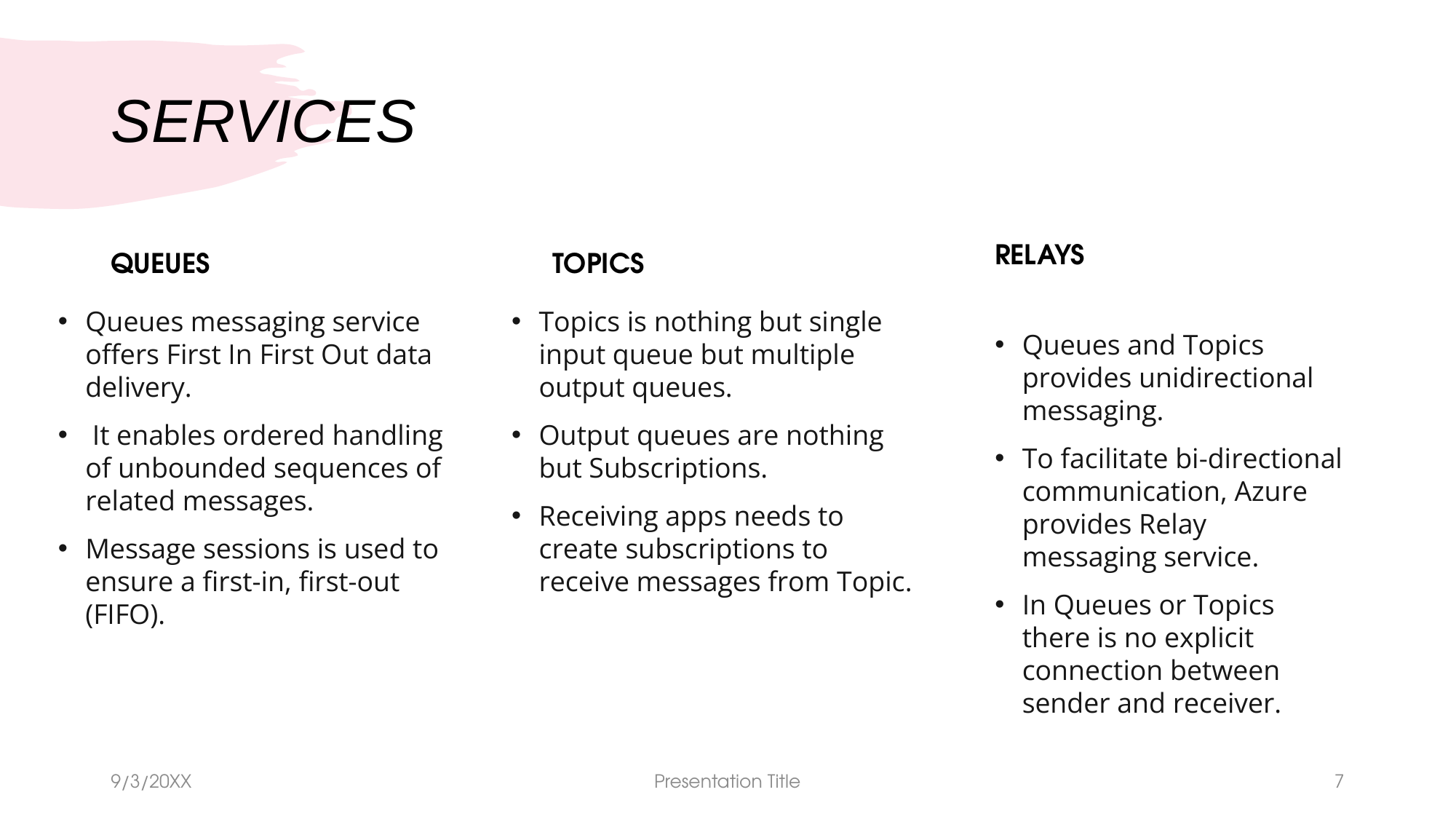

# SERVICES
RELAYS
QUEUES
TOPICS
Queues messaging service offers First In First Out data delivery.
 It enables ordered handling of unbounded sequences of related messages.
Message sessions is used to ensure a first-in, first-out (FIFO).
Topics is nothing but single input queue but multiple output queues.
Output queues are nothing but Subscriptions.
Receiving apps needs to create subscriptions to receive messages from Topic.

Queues and Topics provides unidirectional messaging.
To facilitate bi-directional communication, Azure provides Relay messaging service.
In Queues or Topics there is no explicit connection between sender and receiver.
9/3/20XX
Presentation Title
7